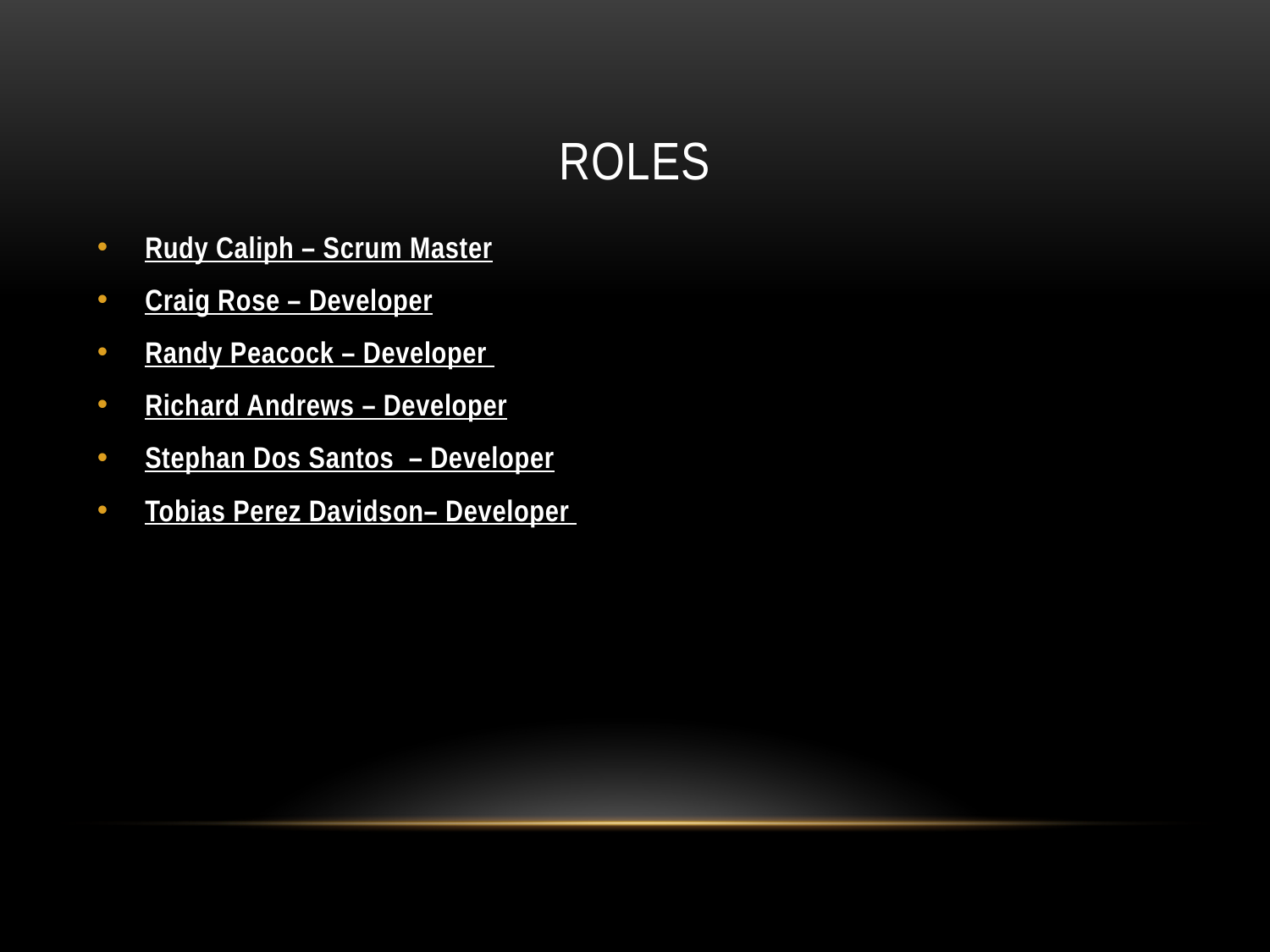

# Roles
Rudy Caliph – Scrum Master
Craig Rose – Developer
Randy Peacock – Developer
Richard Andrews – Developer
Stephan Dos Santos  – Developer
Tobias Perez Davidson– Developer